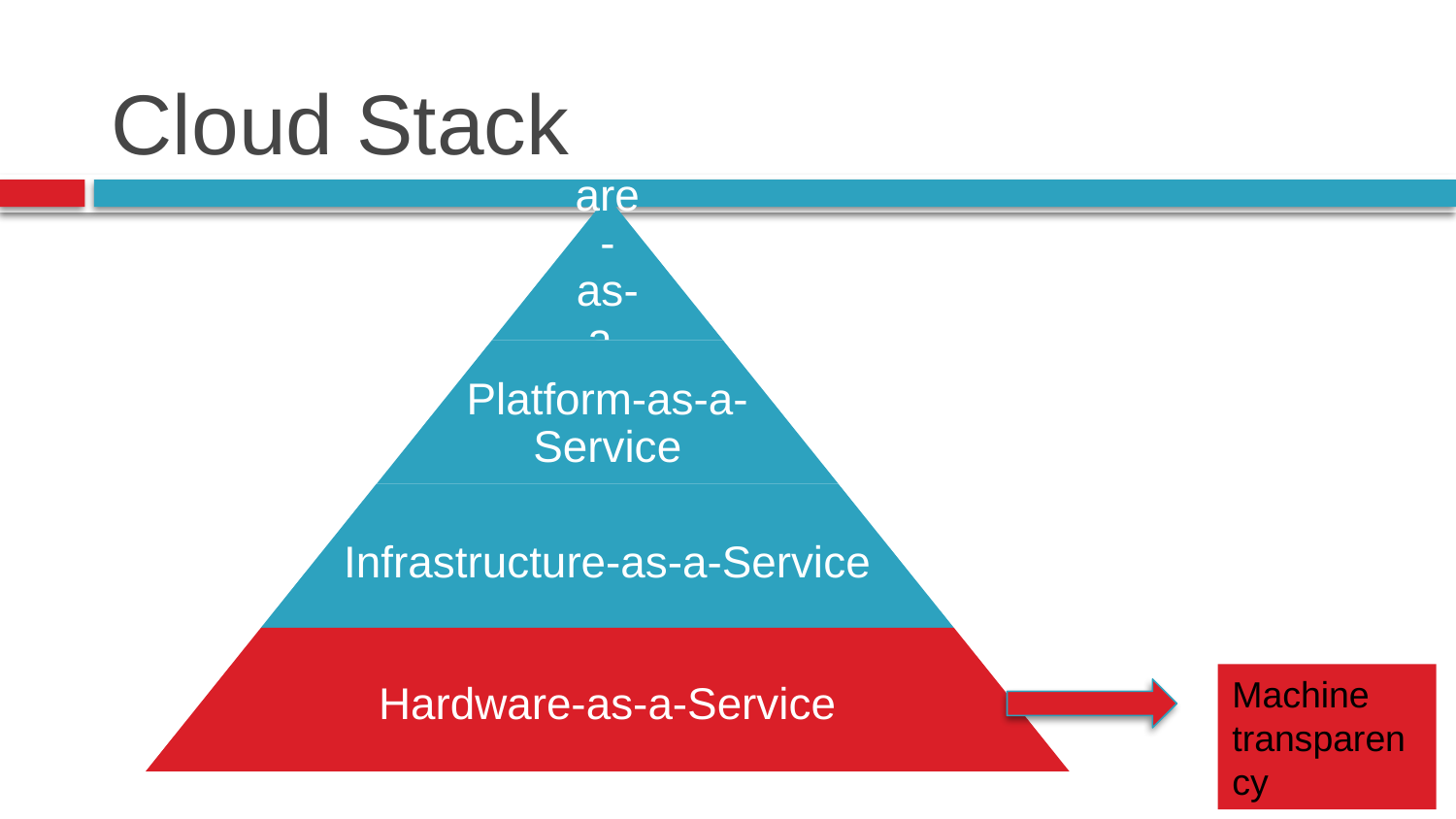

# Cloud Stack
Software-as-a-Service
Platform-as-a-Service
Infrastructure-as-a-Service
Hardware-as-a-Service

Machine transparency